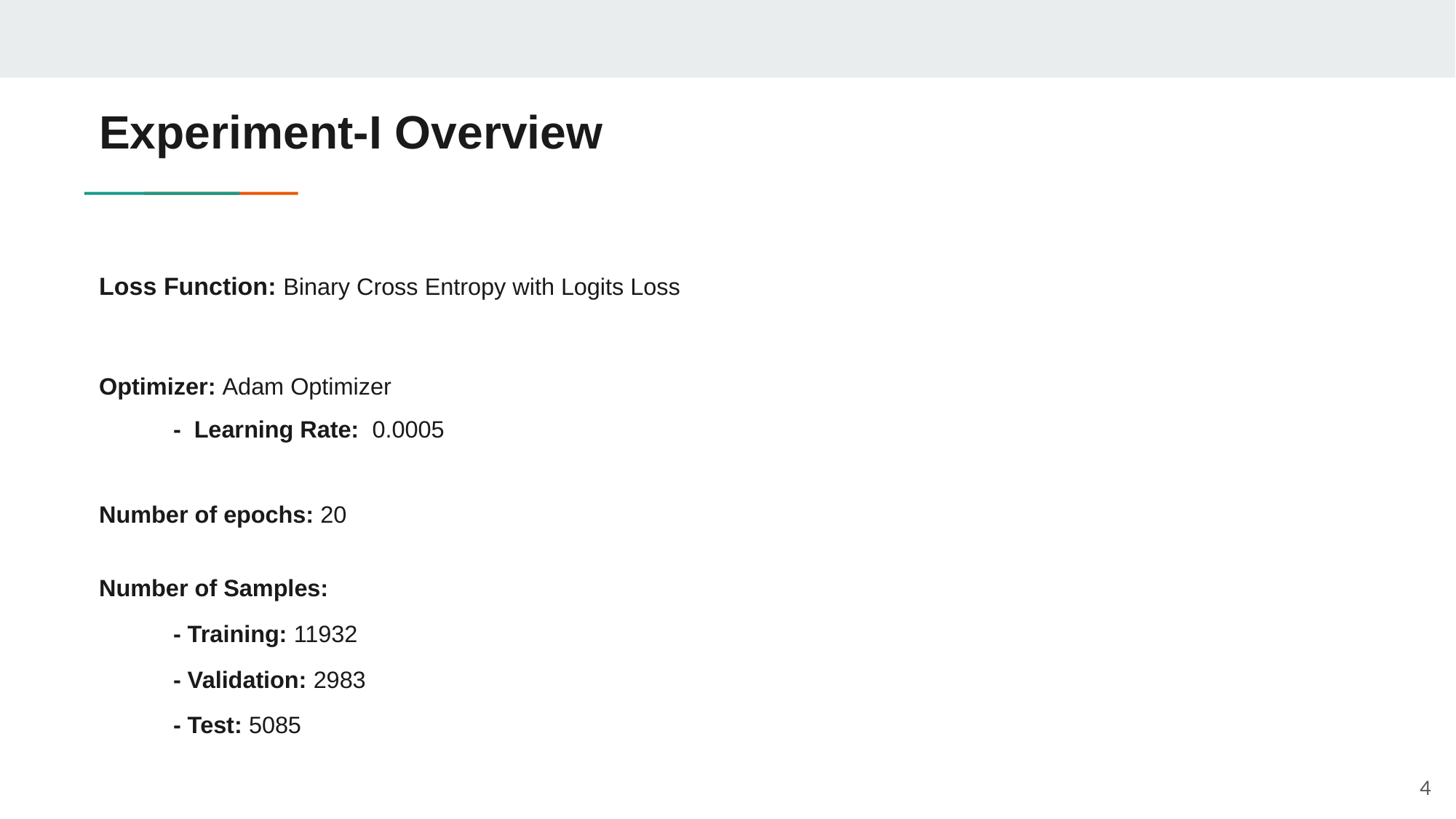

# Experiment-I Overview

Loss Function: Binary Cross Entropy with Logits Loss

Optimizer: Adam Optimizer
	-  Learning Rate:  0.0005

Number of epochs: 20

Number of Samples:
	- Training: 11932
	- Validation: 2983
	- Test: 5085

4